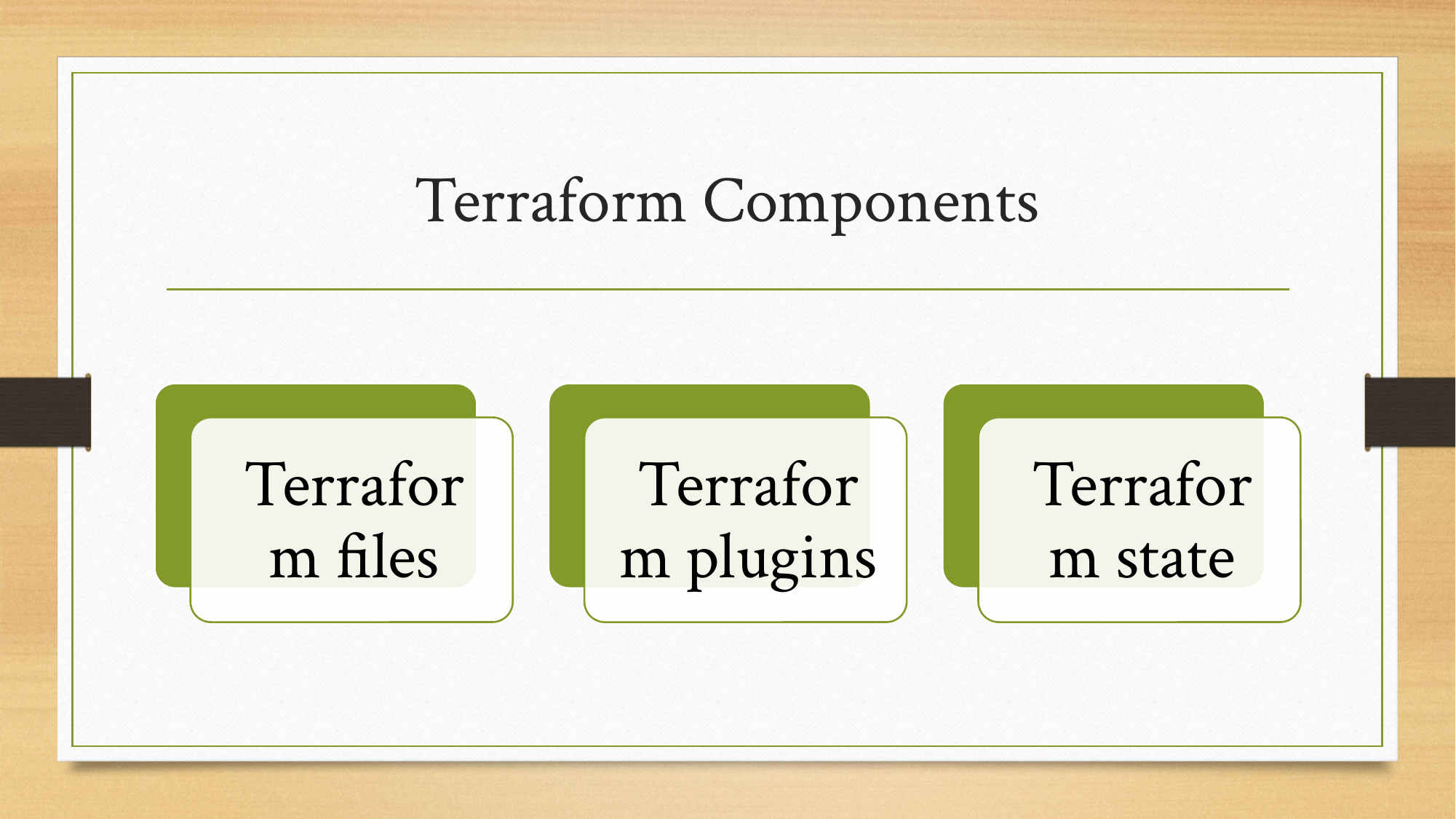

# Terraform Components
Terraform files
Terraform plugins
Terraform state